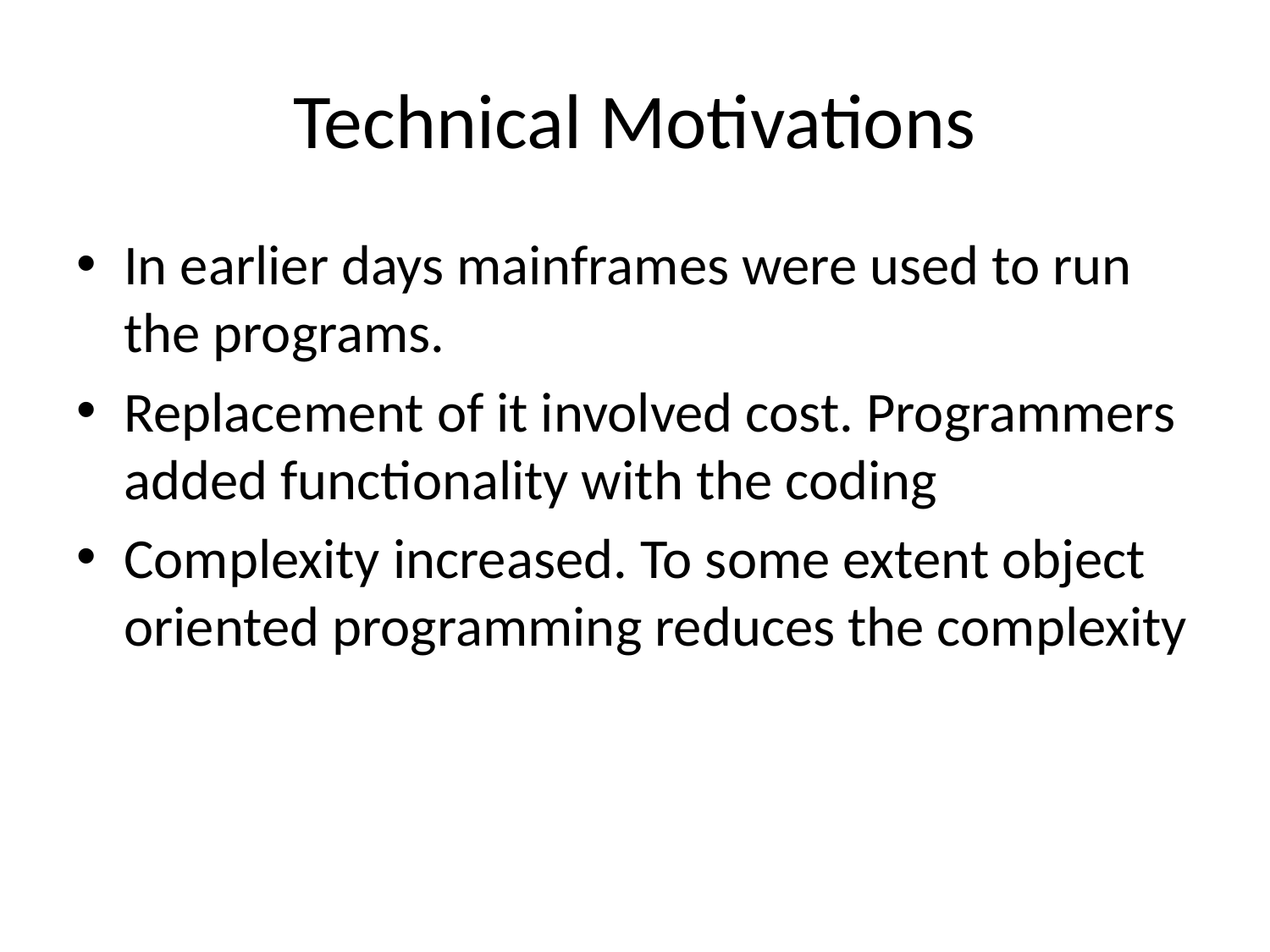

# Technical Motivations
In earlier days mainframes were used to run the programs.
Replacement of it involved cost. Programmers added functionality with the coding
Complexity increased. To some extent object oriented programming reduces the complexity